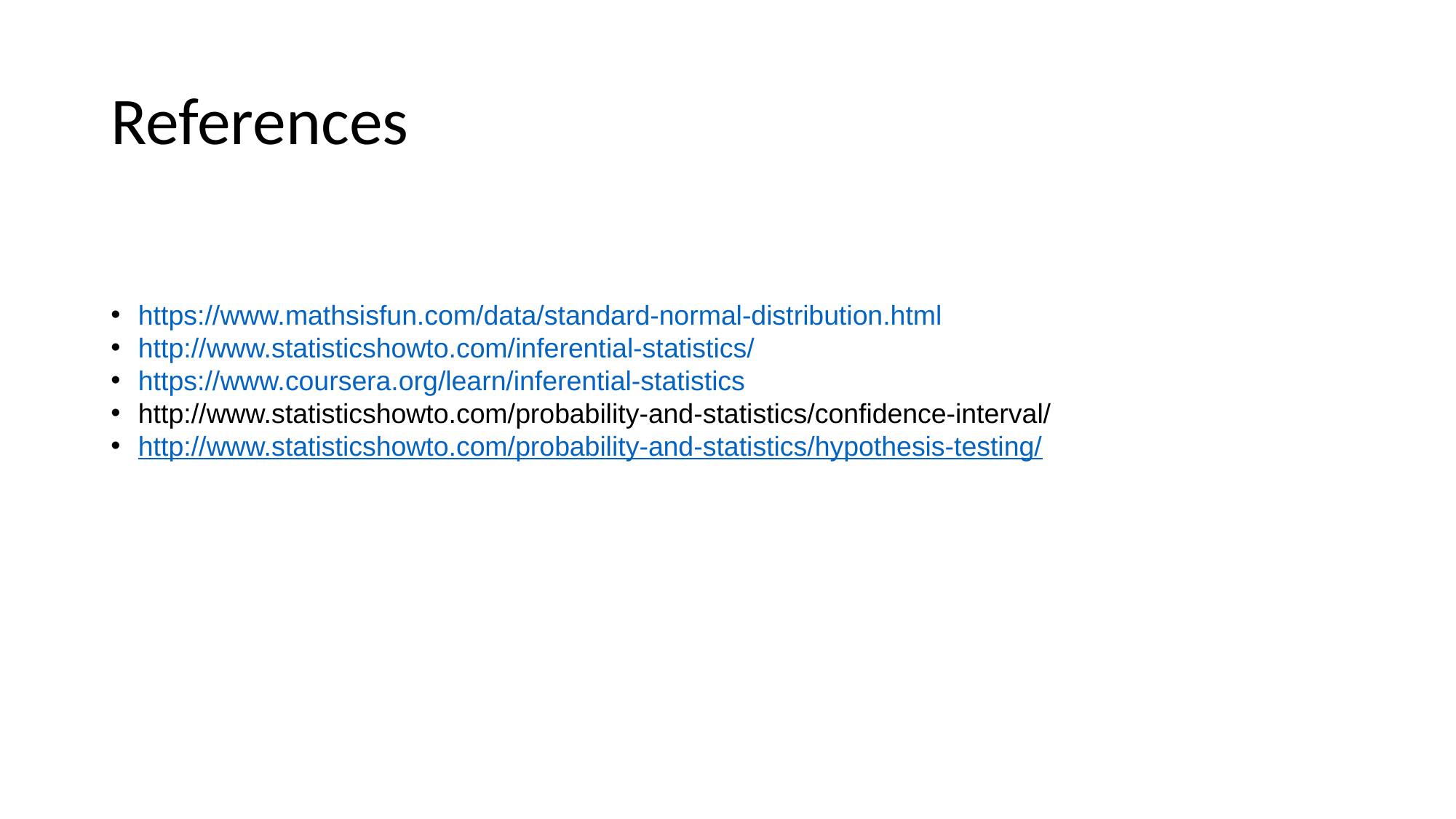

# References
https://www.mathsisfun.com/data/standard-normal-distribution.html
http://www.statisticshowto.com/inferential-statistics/
https://www.coursera.org/learn/inferential-statistics
http://www.statisticshowto.com/probability-and-statistics/confidence-interval/
http://www.statisticshowto.com/probability-and-statistics/hypothesis-testing/